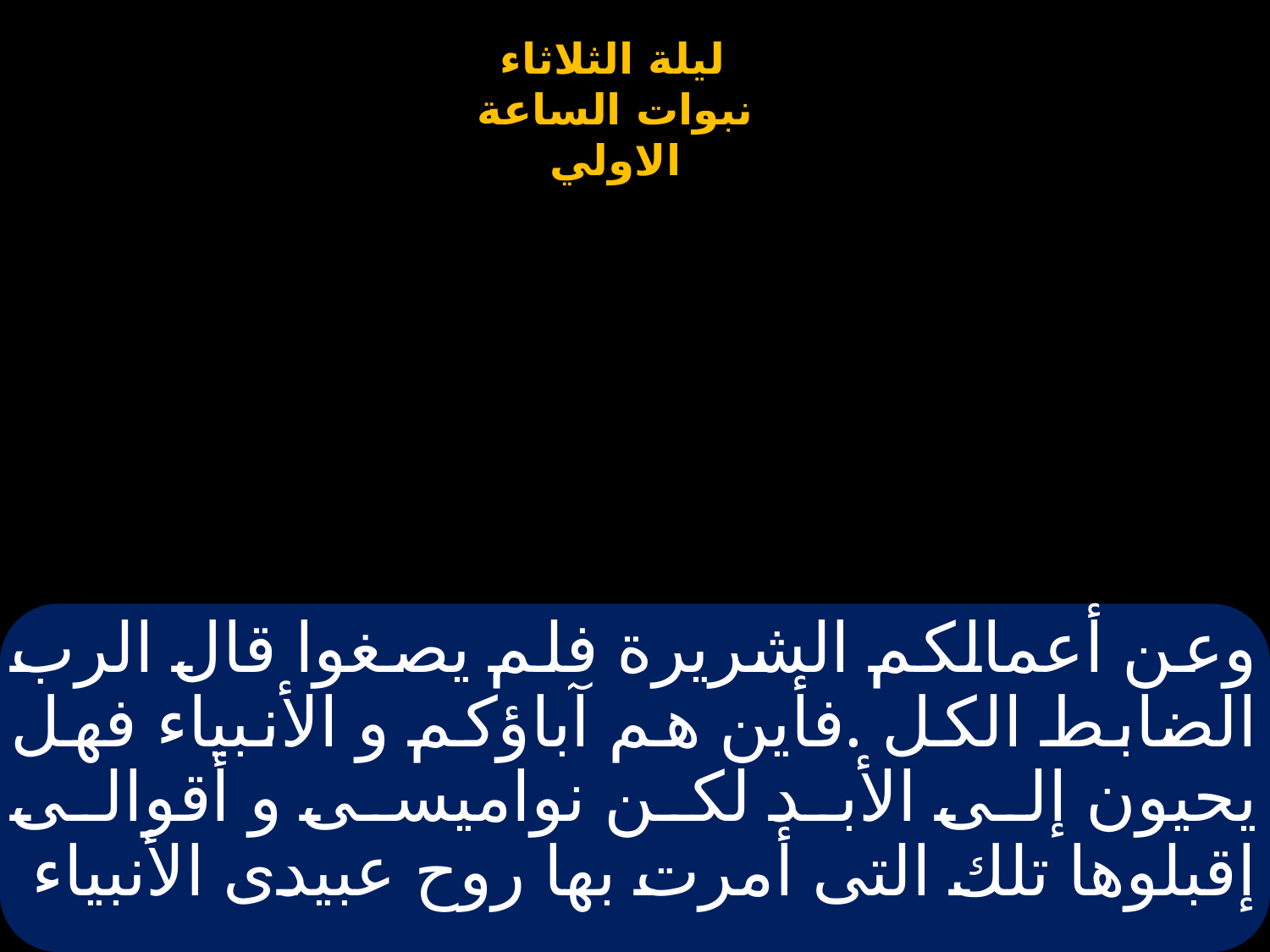

# وعن أعمالكم الشريرة فلم يصغوا قال الرب الضابط الكل .فأين هم آباؤكم و الأنبياء فهل يحيون إلى الأبد لكن نواميسى و أقوالى إقبلوها تلك التى أمرت بها روح عبيدى الأنبياء